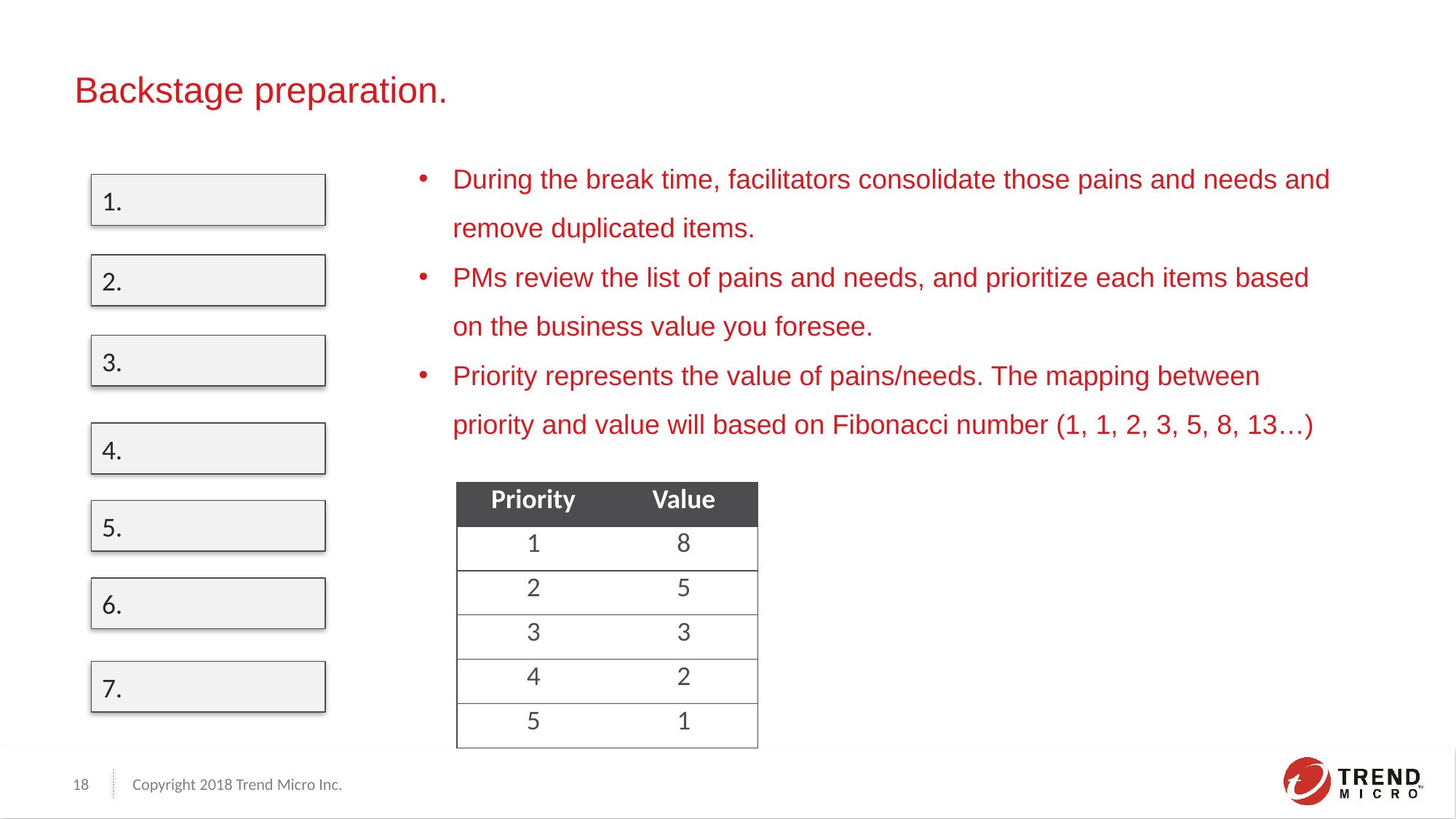

# Backstage preparation.
During the break time, facilitators consolidate those pains and needs and remove duplicated items.
PMs review the list of pains and needs, and prioritize each items based on the business value you foresee.
Priority represents the value of pains/needs. The mapping between priority and value will based on Fibonacci number (1, 1, 2, 3, 5, 8, 13…)
1.
2.
3.
4.
| Priority | Value |
| --- | --- |
| 1 | 8 |
| 2 | 5 |
| 3 | 3 |
| 4 | 2 |
| 5 | 1 |
5.
6.
7.